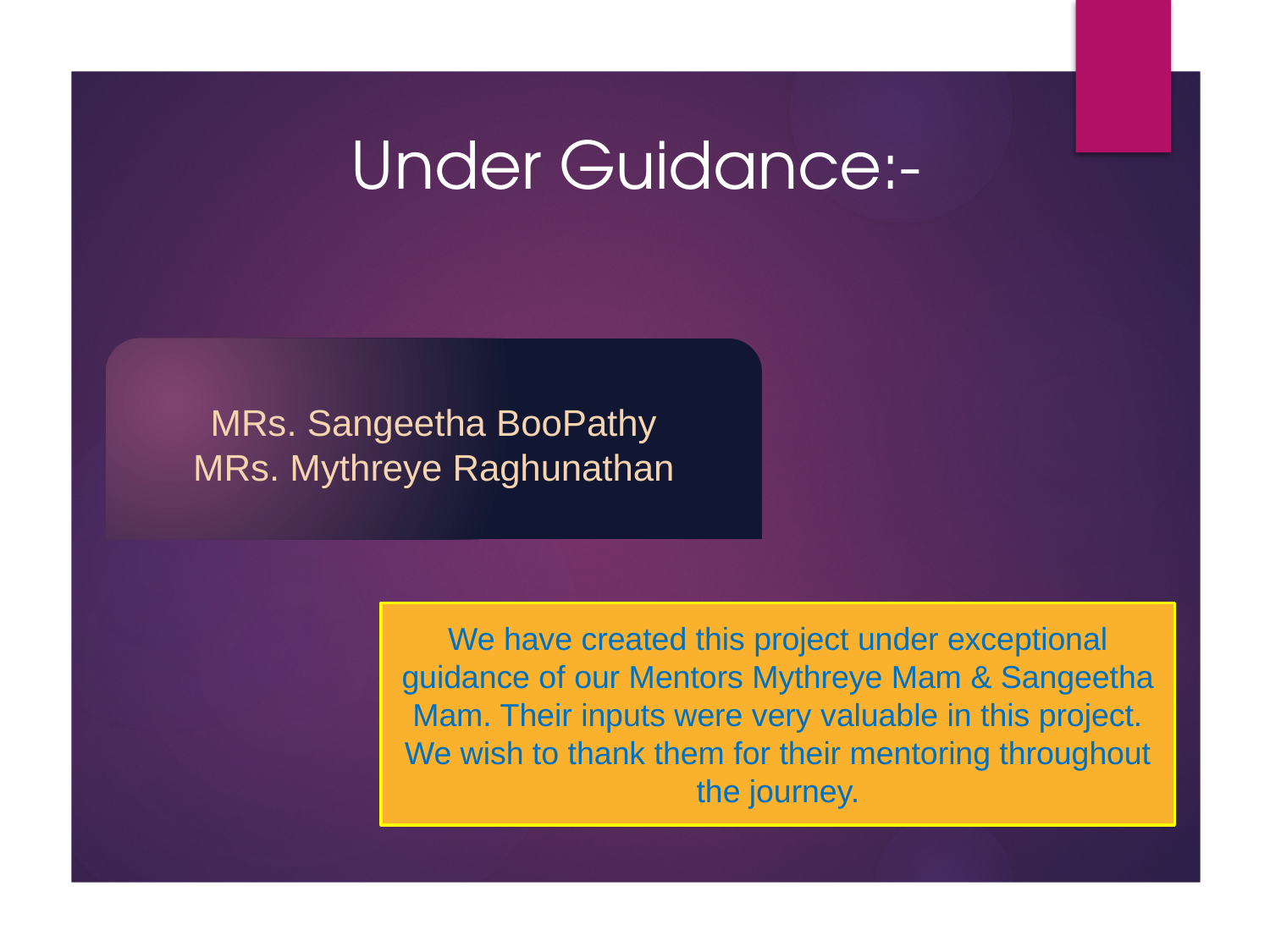

# Under Guidance:-
MRs. Sangeetha BooPathy
MRs. Mythreye Raghunathan
We have created this project under exceptional guidance of our Mentors Mythreye Mam & Sangeetha Mam. Their inputs were very valuable in this project. We wish to thank them for their mentoring throughout the journey.